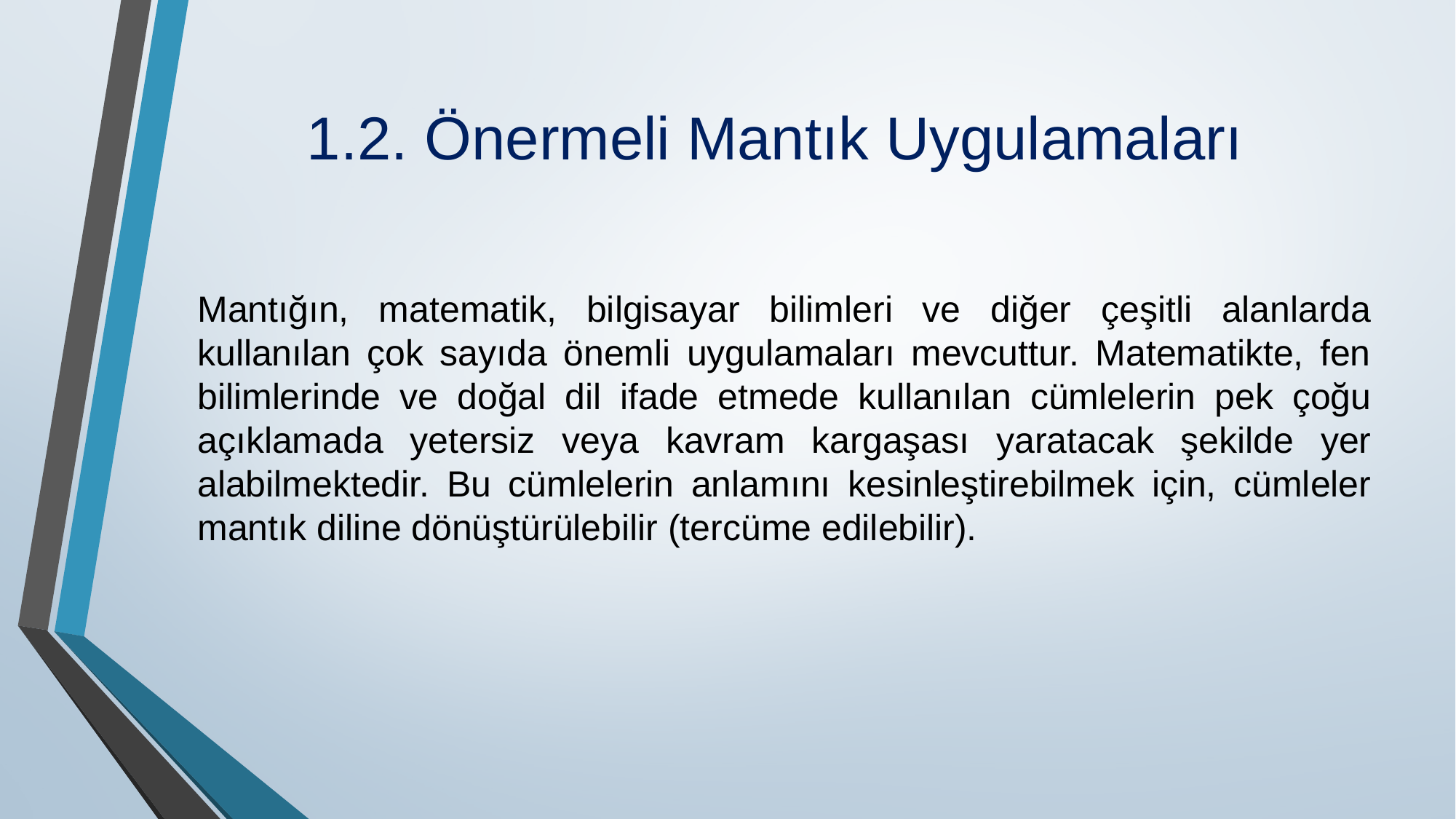

# 1.2. Önermeli Mantık Uygulamaları
Mantığın, matematik, bilgisayar bilimleri ve diğer çeşitli alanlarda kullanılan çok sayıda önemli uygulamaları mevcuttur. Matematikte, fen bilimlerinde ve doğal dil ifade etmede kullanılan cümlelerin pek çoğu açıklamada yetersiz veya kavram kargaşası yaratacak şekilde yer alabilmektedir. Bu cümlelerin anlamını kesinleştirebilmek için, cümleler mantık diline dönüştürülebilir (tercüme edilebilir).

.